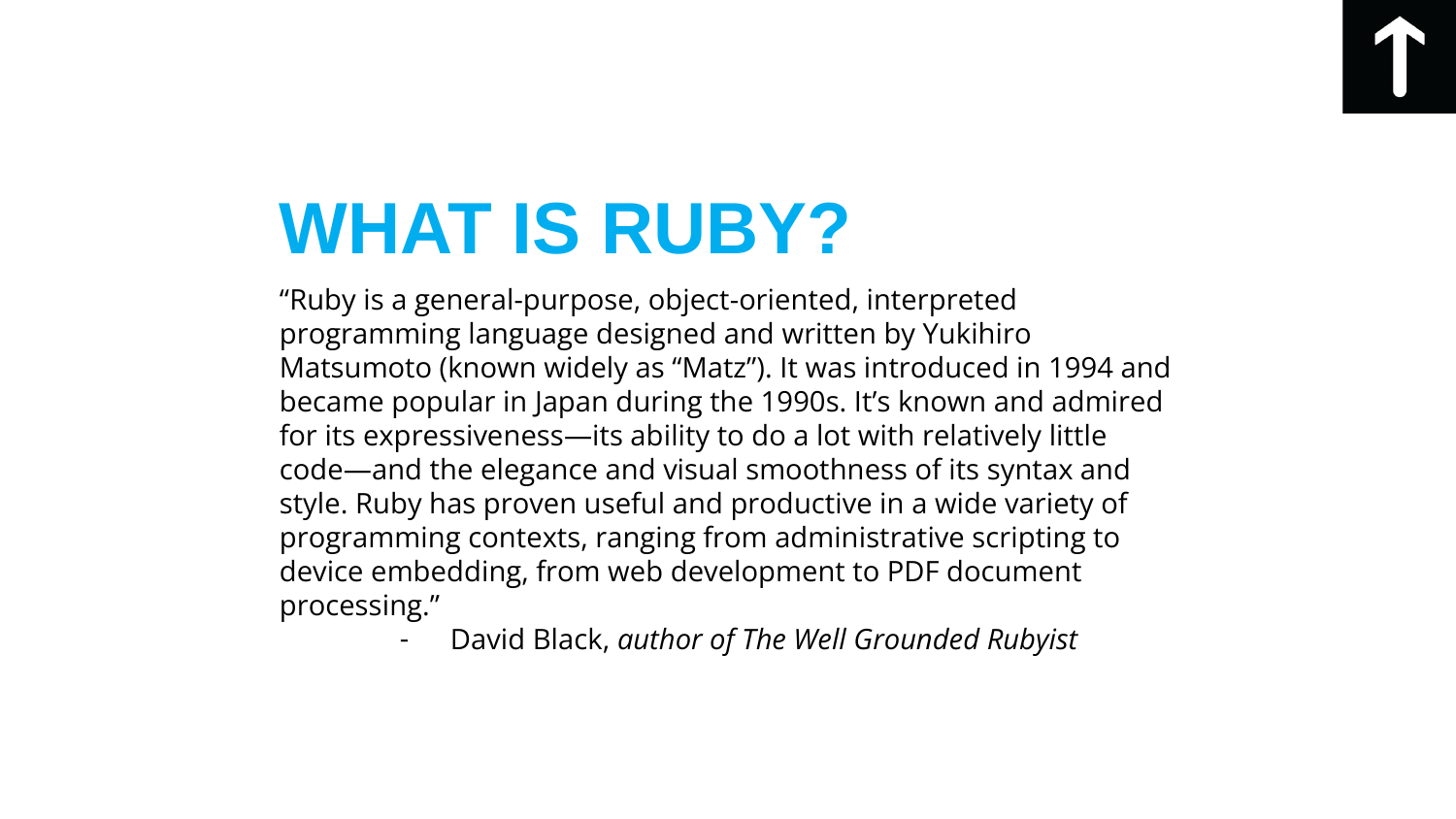

# WHAT IS RUBY?
“Ruby is a general-purpose, object-oriented, interpreted programming language designed and written by Yukihiro Matsumoto (known widely as “Matz”). It was introduced in 1994 and became popular in Japan during the 1990s. It’s known and admired for its expressiveness—its ability to do a lot with relatively little code—and the elegance and visual smoothness of its syntax and style. Ruby has proven useful and productive in a wide variety of programming contexts, ranging from administrative scripting to device embedding, from web development to PDF document processing.”
David Black, author of The Well Grounded Rubyist